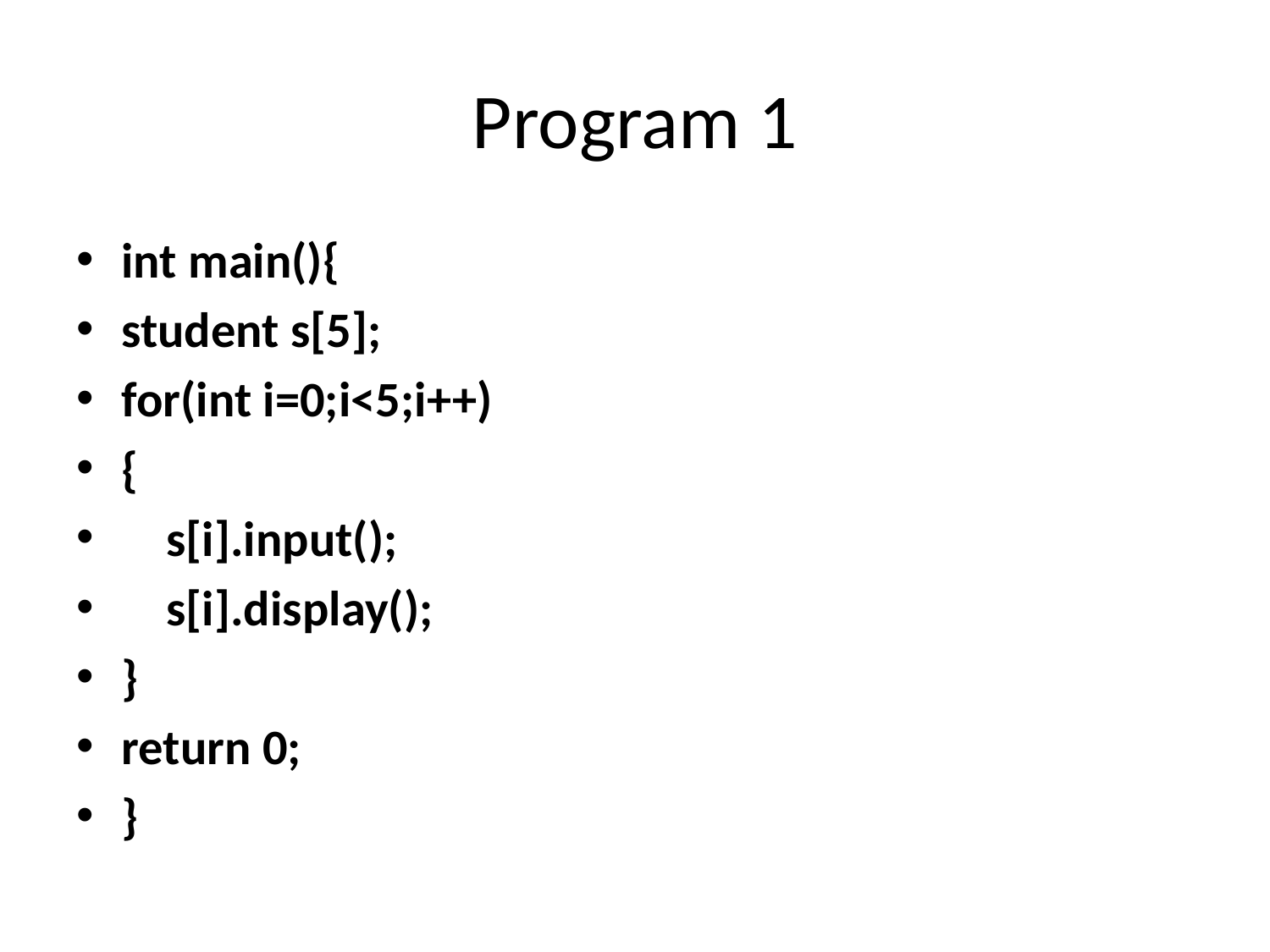

# Program 1
int main(){
student s[5];
for(int i=0;i<5;i++)
{
    s[i].input();
    s[i].display();
}
return 0;
}